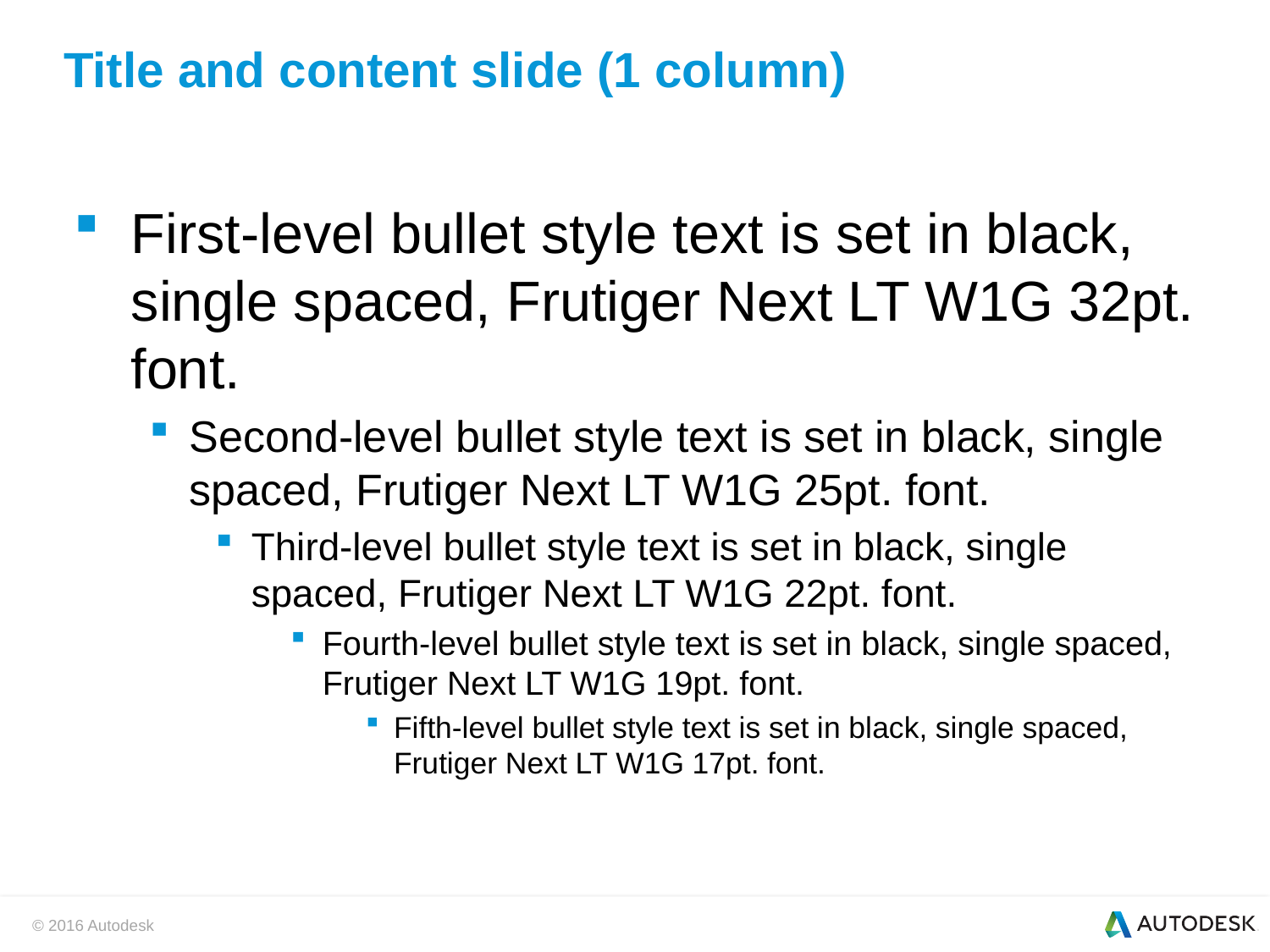

# Title and content slide (1 column)
First-level bullet style text is set in black, single spaced, Frutiger Next LT W1G 32pt. font.
Second-level bullet style text is set in black, single spaced, Frutiger Next LT W1G 25pt. font.
Third-level bullet style text is set in black, single spaced, Frutiger Next LT W1G 22pt. font.
Fourth-level bullet style text is set in black, single spaced, Frutiger Next LT W1G 19pt. font.
Fifth-level bullet style text is set in black, single spaced, Frutiger Next LT W1G 17pt. font.